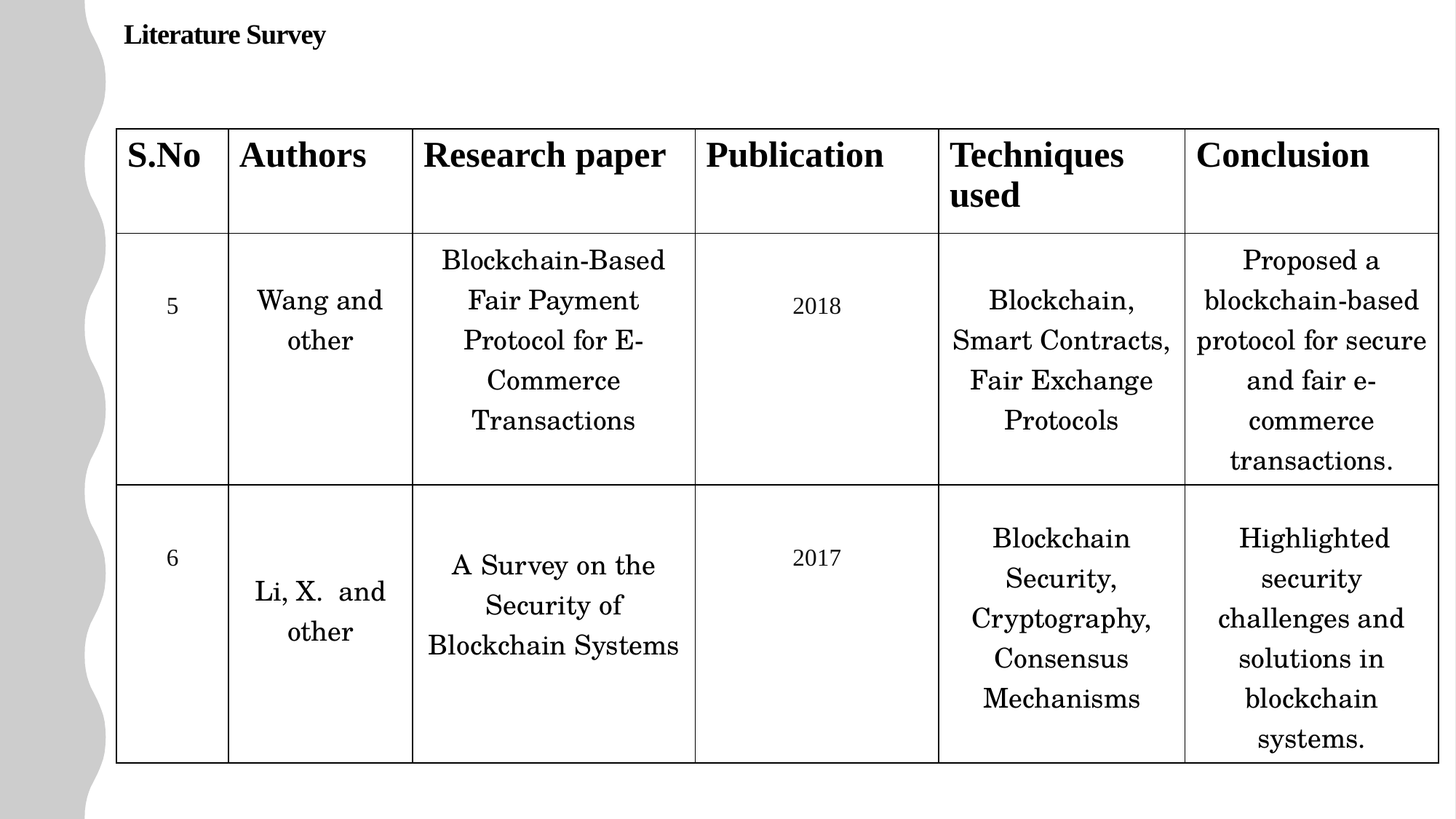

# Literature Survey
| S.No | Authors | Research paper | Publication | Techniques used | Conclusion |
| --- | --- | --- | --- | --- | --- |
| 5 | Wang and other | Blockchain-Based Fair Payment Protocol for E-Commerce Transactions | 2018 | Blockchain, Smart Contracts, Fair Exchange Protocols | Proposed a blockchain-based protocol for secure and fair e-commerce transactions. |
| 6 | Li, X. and other | A Survey on the Security of Blockchain Systems | 2017 | Blockchain Security, Cryptography, Consensus Mechanisms | Highlighted security challenges and solutions in blockchain systems. |